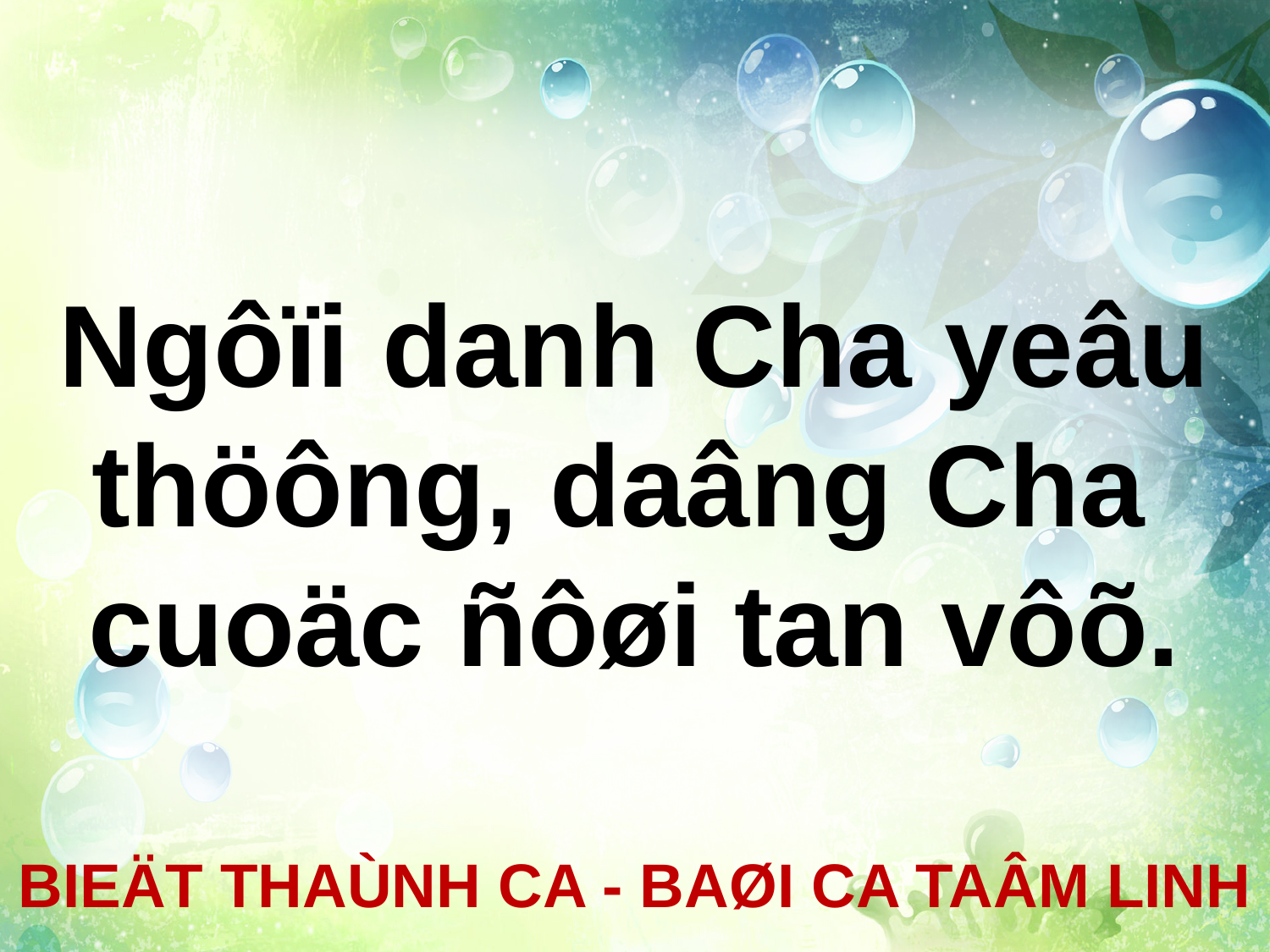

Ngôïi danh Cha yeâu thöông, daâng Cha
cuoäc ñôøi tan vôõ.
BIEÄT THAÙNH CA - BAØI CA TAÂM LINH